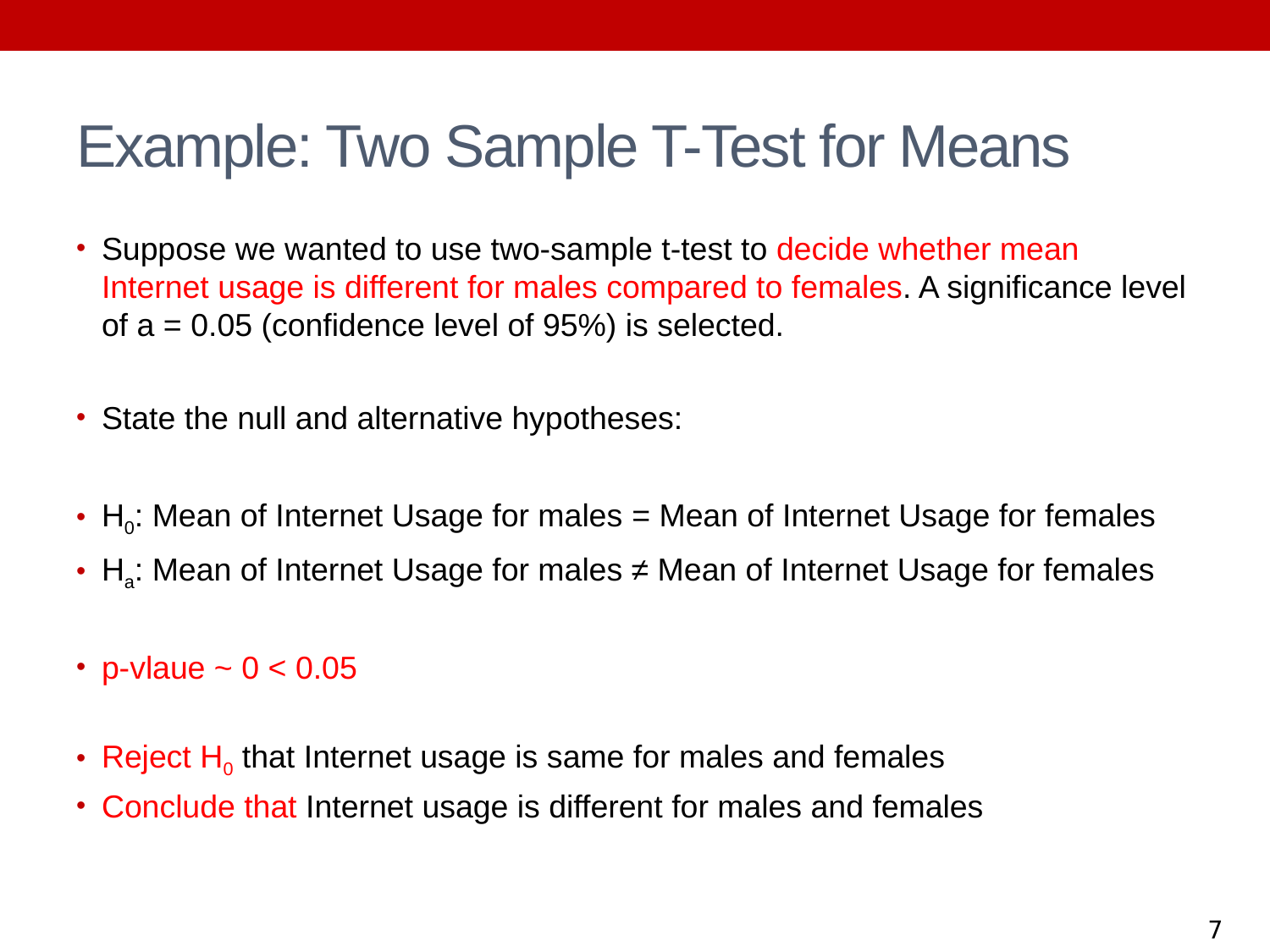

# Example: Two Sample T-Test for Means
Suppose we wanted to use two-sample t-test to decide whether mean Internet usage is different for males compared to females. A significance level of a = 0.05 (confidence level of 95%) is selected.

State the null and alternative hypotheses:

H0: Mean of Internet Usage for males = Mean of Internet Usage for females
Ha: Mean of Internet Usage for males ≠ Mean of Internet Usage for females

p-vlaue ~ 0 < 0.05

Reject H0 that Internet usage is same for males and females
Conclude that Internet usage is different for males and females

7